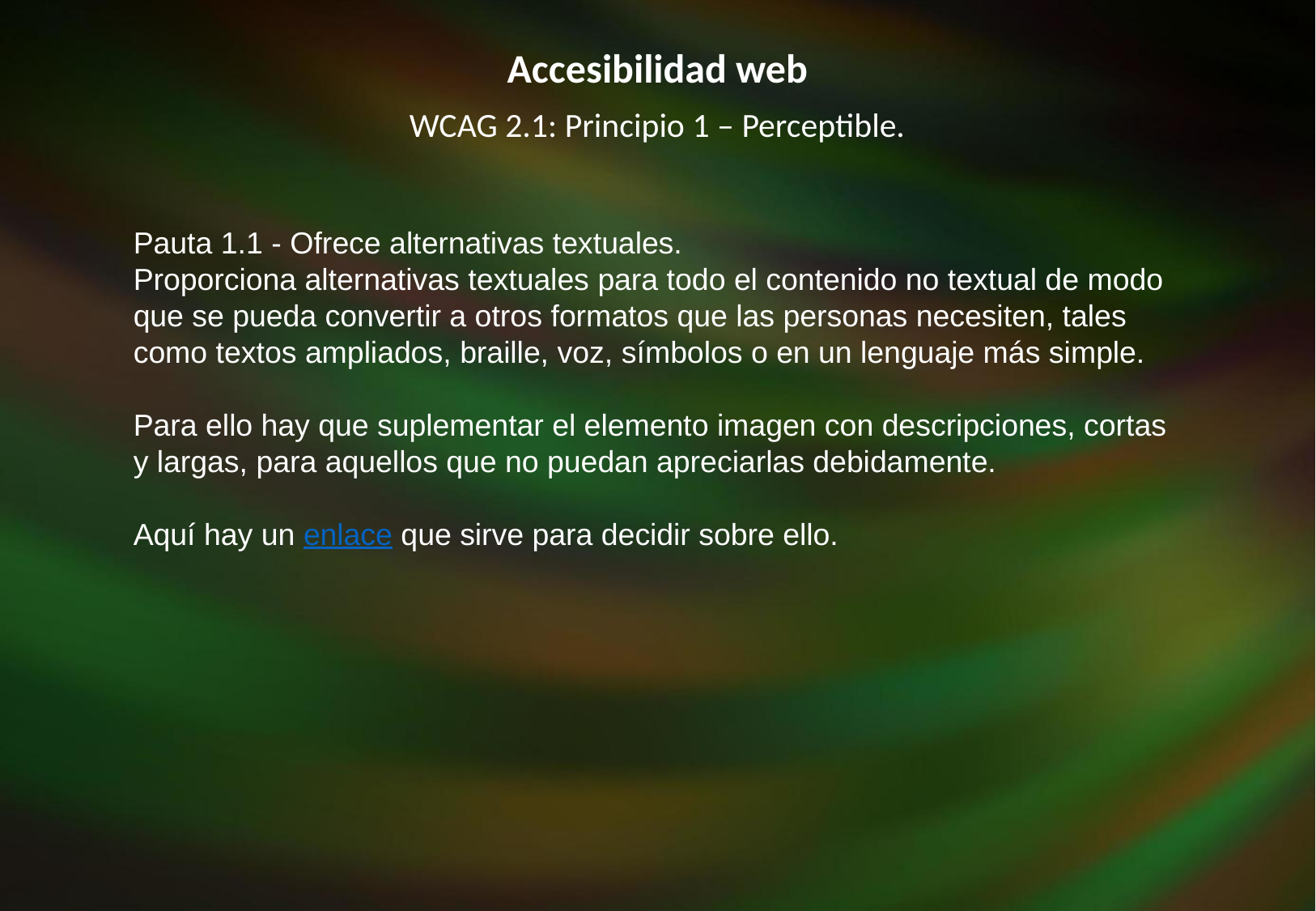

Accesibilidad web
WCAG 2.1: Principio 1 – Perceptible.
Pauta 1.1 - Ofrece alternativas textuales.
Proporciona alternativas textuales para todo el contenido no textual de modo que se pueda convertir a otros formatos que las personas necesiten, tales como textos ampliados, braille, voz, símbolos o en un lenguaje más simple.

Para ello hay que suplementar el elemento imagen con descripciones, cortas y largas, para aquellos que no puedan apreciarlas debidamente.

Aquí hay un enlace que sirve para decidir sobre ello.